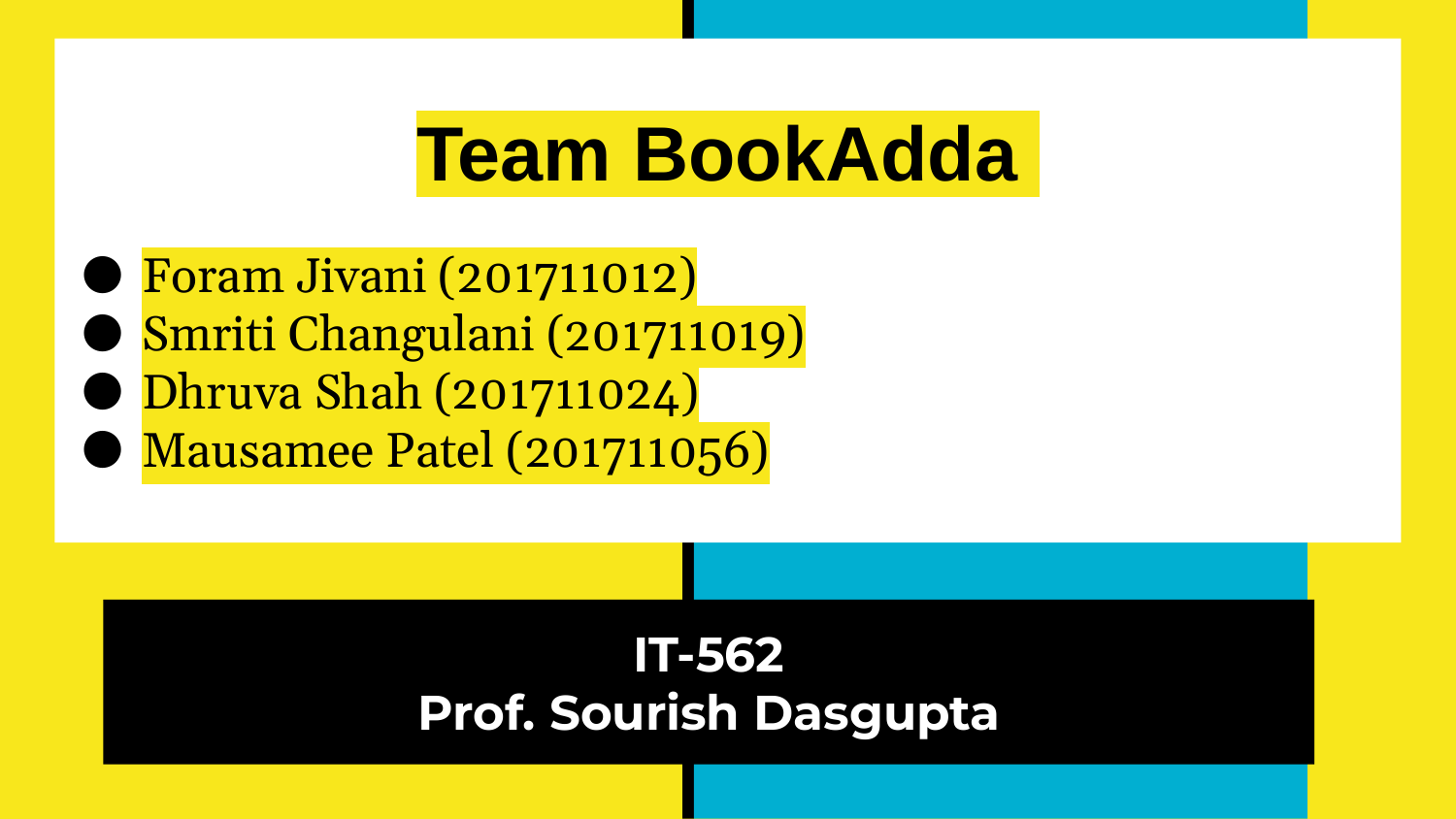

# Team BookAdda

Foram Jivani (201711012)
Smriti Changulani (201711019)
Dhruva Shah (201711024)
Mausamee Patel (201711056)
IT-562
Prof. Sourish Dasgupta